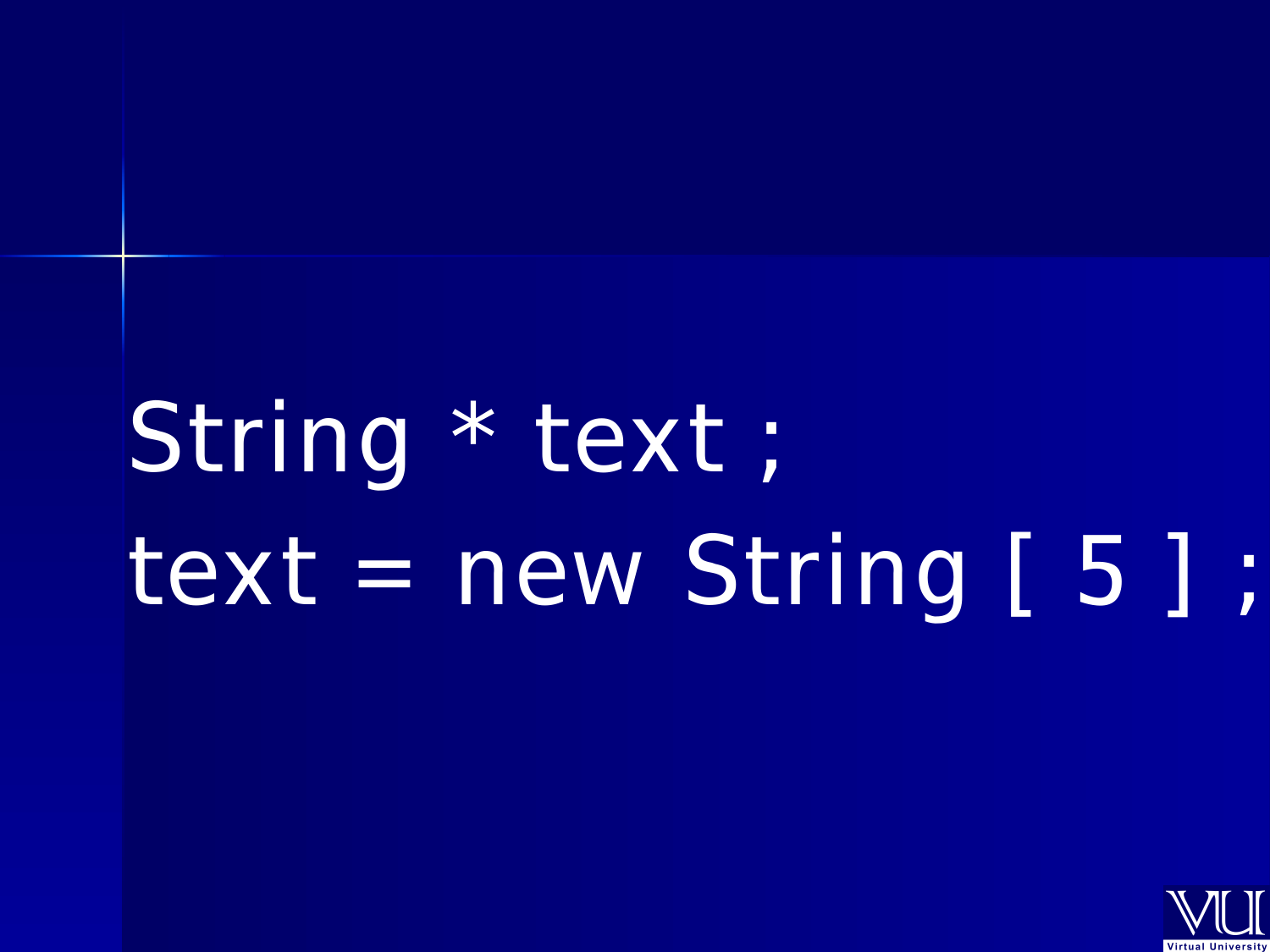

String * text ;
text = new String [ 5 ] ;